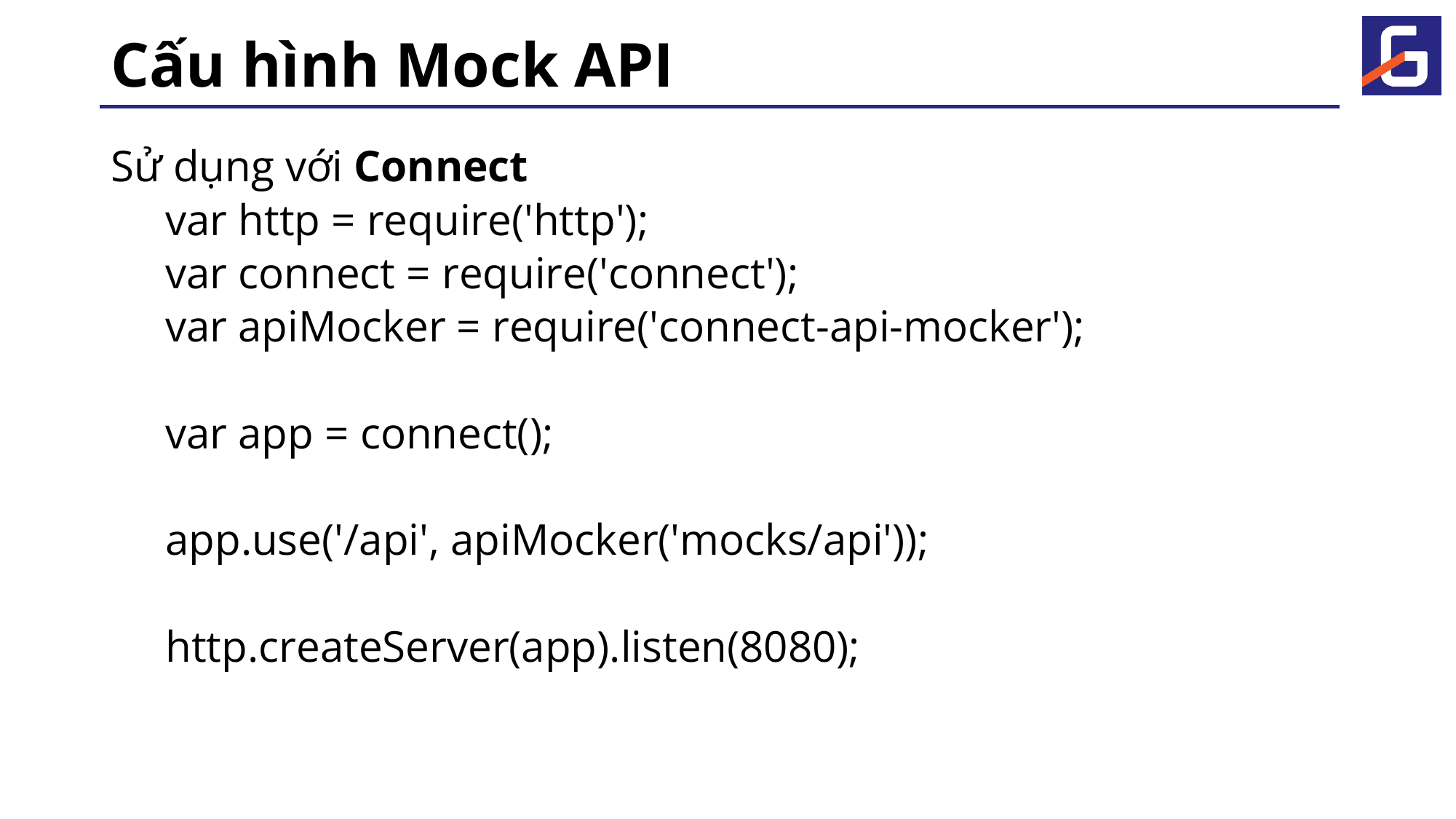

# Cấu hình Mock API
Sử dụng với Connect
var http = require('http');
var connect = require('connect');
var apiMocker = require('connect-api-mocker');

var app = connect();

app.use('/api', apiMocker('mocks/api'));

http.createServer(app).listen(8080);